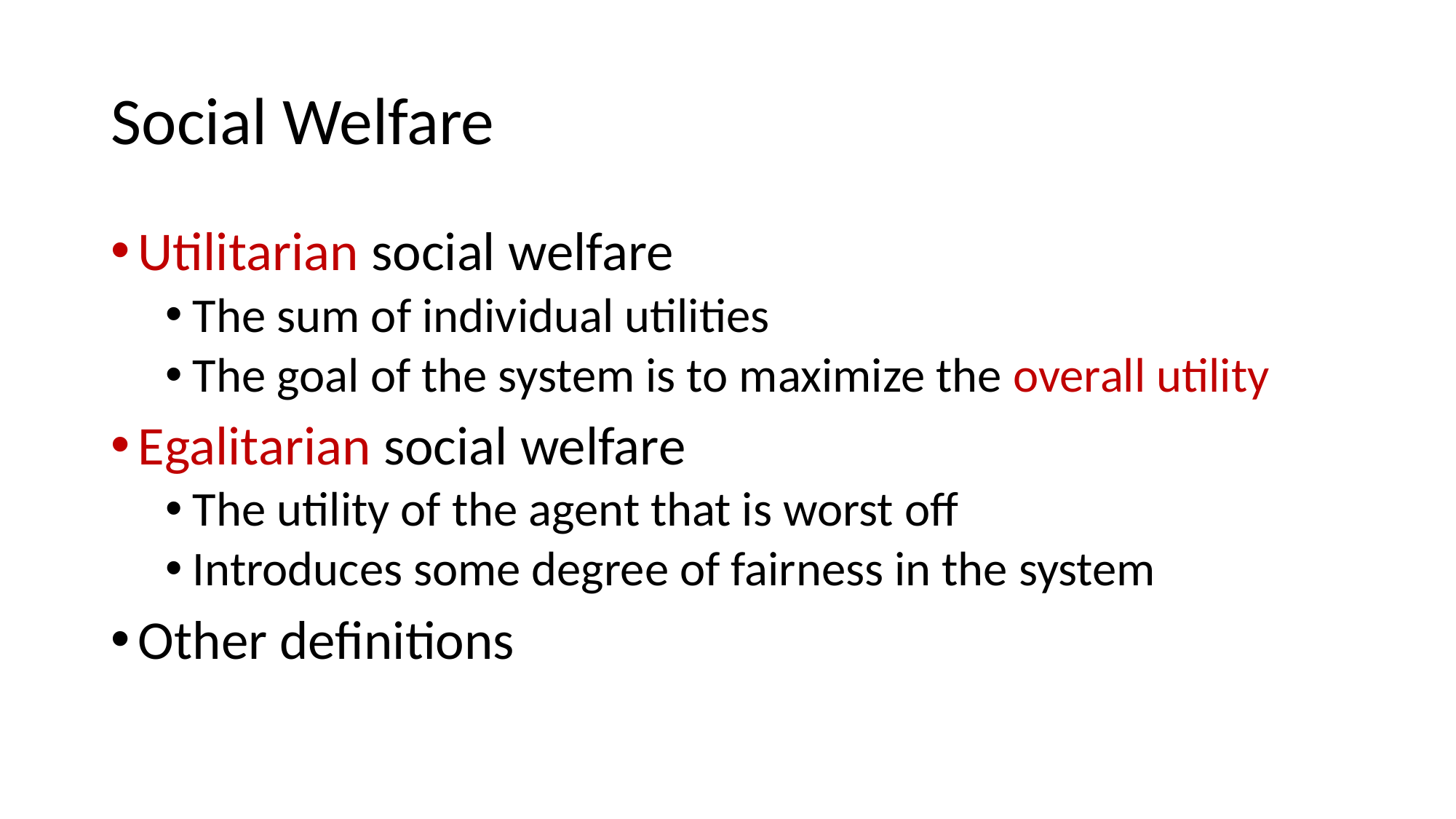

# Social Welfare
Utilitarian social welfare
The sum of individual utilities
The goal of the system is to maximize the overall utility
Egalitarian social welfare
The utility of the agent that is worst off
Introduces some degree of fairness in the system
Other definitions